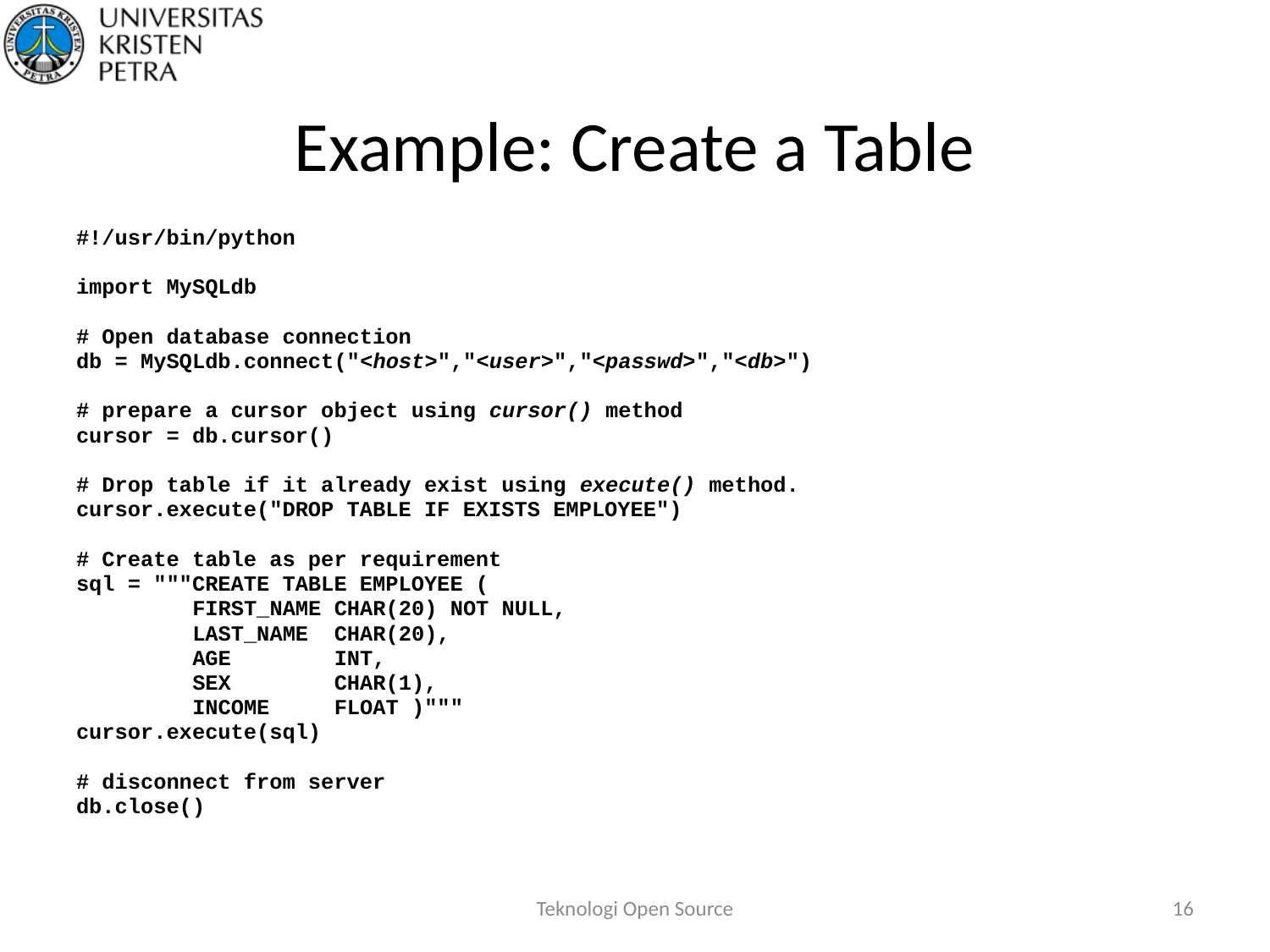

# Example: Create a Table
#!/usr/bin/python

import MySQLdb

# Open database connection
db = MySQLdb.connect("<host>","<user>","<passwd>","<db>")

# prepare a cursor object using cursor() method
cursor = db.cursor()

# Drop table if it already exist using execute() method.
cursor.execute("DROP TABLE IF EXISTS EMPLOYEE")

# Create table as per requirement
sql = """CREATE TABLE EMPLOYEE (
         FIRST_NAME CHAR(20) NOT NULL,
         LAST_NAME  CHAR(20),
         AGE        INT,
         SEX        CHAR(1),
         INCOME     FLOAT )"""
cursor.execute(sql)

# disconnect from server
db.close()
Teknologi Open Source
16